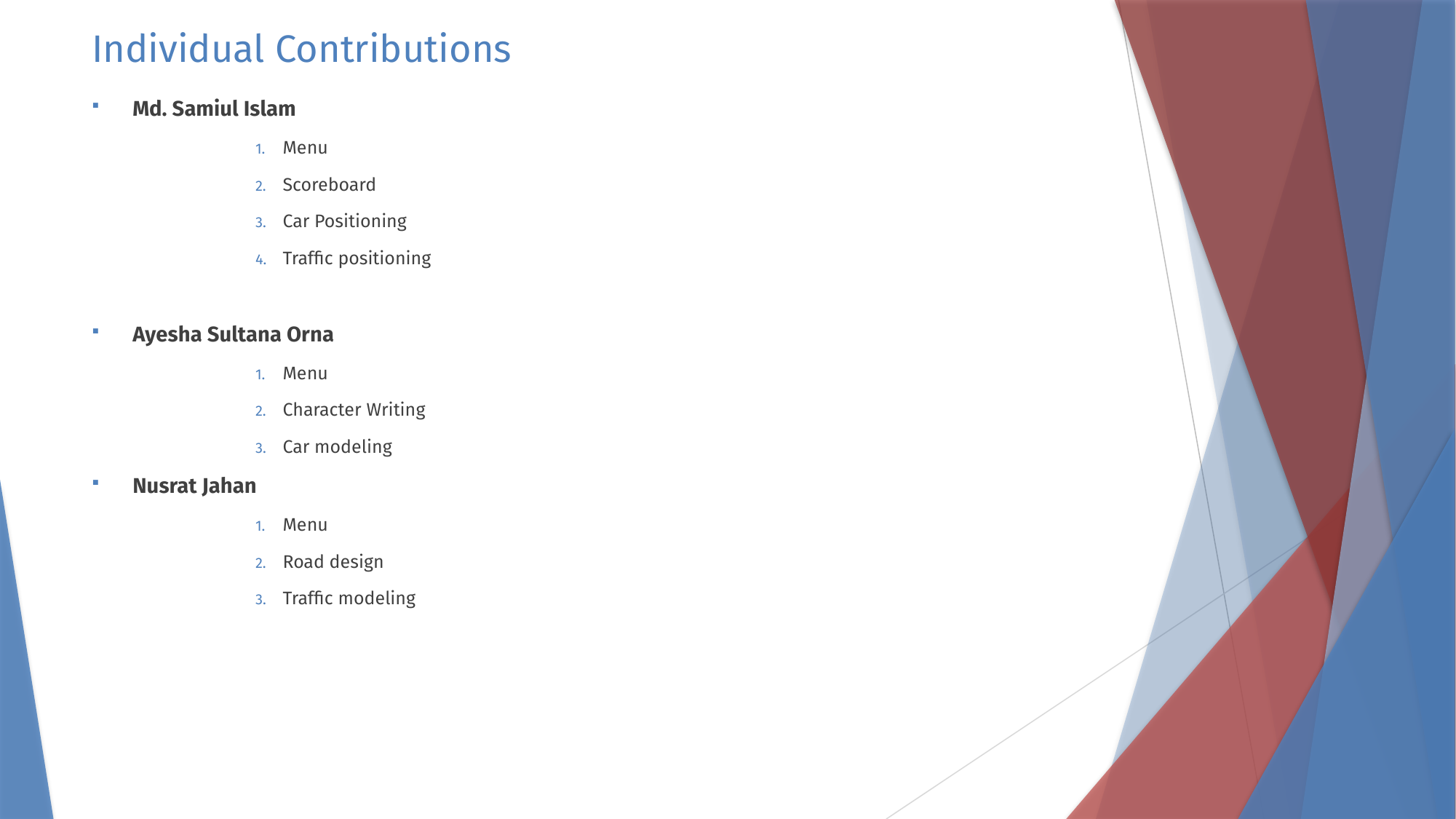

# Individual Contributions
Md. Samiul Islam
Menu
Scoreboard
Car Positioning
Traffic positioning

Ayesha Sultana Orna
Menu
Character Writing
Car modeling
Nusrat Jahan
Menu
Road design
Traffic modeling